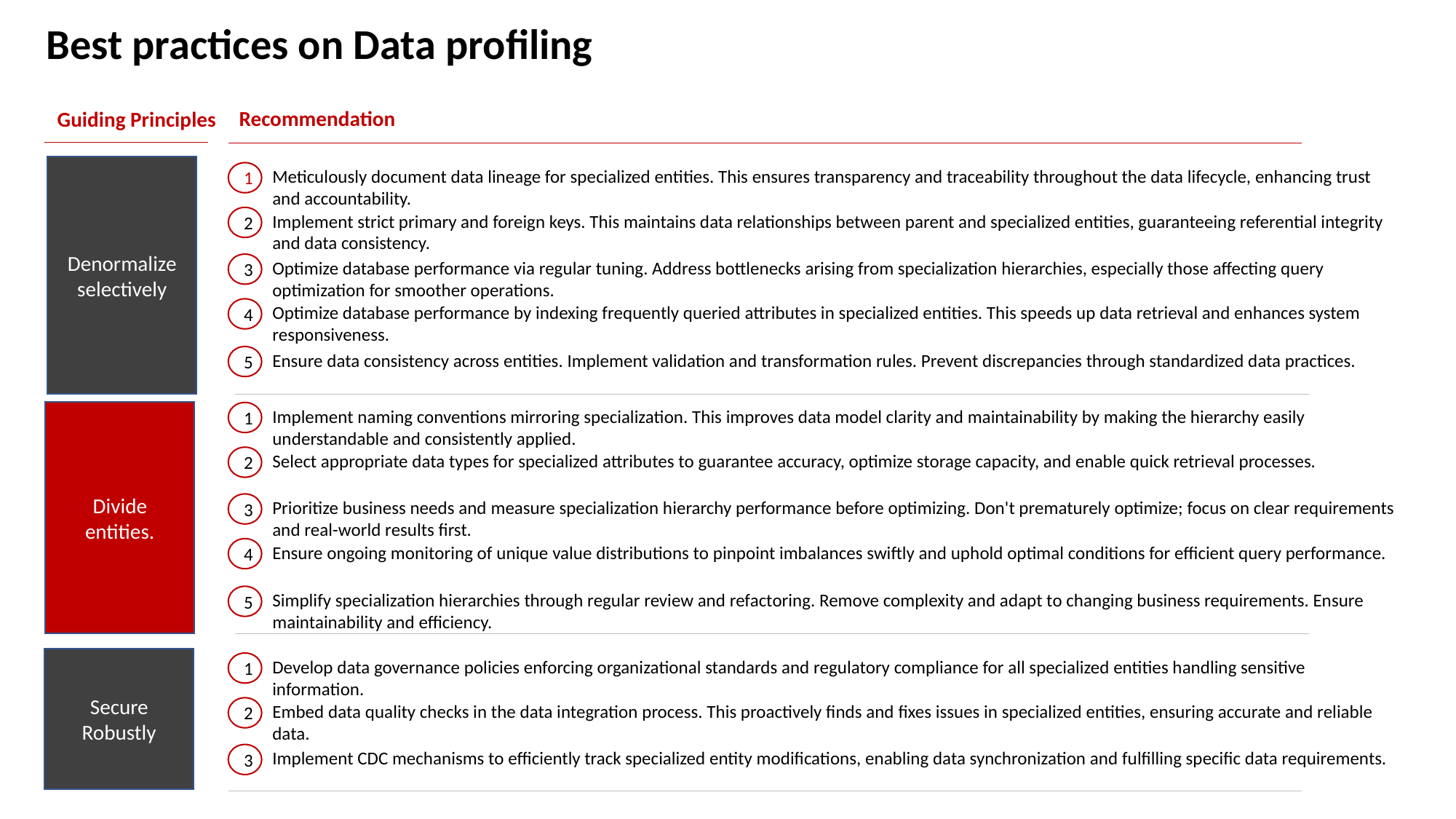

Best practices on Data profiling
Recommendation
Guiding Principles
Denormalize selectively
Meticulously document data lineage for specialized entities. This ensures transparency and traceability throughout the data lifecycle, enhancing trust and accountability.
1
Implement strict primary and foreign keys. This maintains data relationships between parent and specialized entities, guaranteeing referential integrity and data consistency.
2
Optimize database performance via regular tuning. Address bottlenecks arising from specialization hierarchies, especially those affecting query optimization for smoother operations.
3
Optimize database performance by indexing frequently queried attributes in specialized entities. This speeds up data retrieval and enhances system responsiveness.
4
Ensure data consistency across entities. Implement validation and transformation rules. Prevent discrepancies through standardized data practices.
5
Implement naming conventions mirroring specialization. This improves data model clarity and maintainability by making the hierarchy easily understandable and consistently applied.
Divide entities.
1
Select appropriate data types for specialized attributes to guarantee accuracy, optimize storage capacity, and enable quick retrieval processes.
2
Prioritize business needs and measure specialization hierarchy performance before optimizing. Don't prematurely optimize; focus on clear requirements and real-world results first.
3
Ensure ongoing monitoring of unique value distributions to pinpoint imbalances swiftly and uphold optimal conditions for efficient query performance.
4
Simplify specialization hierarchies through regular review and refactoring. Remove complexity and adapt to changing business requirements. Ensure maintainability and efficiency.
5
Secure Robustly
Develop data governance policies enforcing organizational standards and regulatory compliance for all specialized entities handling sensitive information.
1
Embed data quality checks in the data integration process. This proactively finds and fixes issues in specialized entities, ensuring accurate and reliable data.
2
Implement CDC mechanisms to efficiently track specialized entity modifications, enabling data synchronization and fulfilling specific data requirements.
3